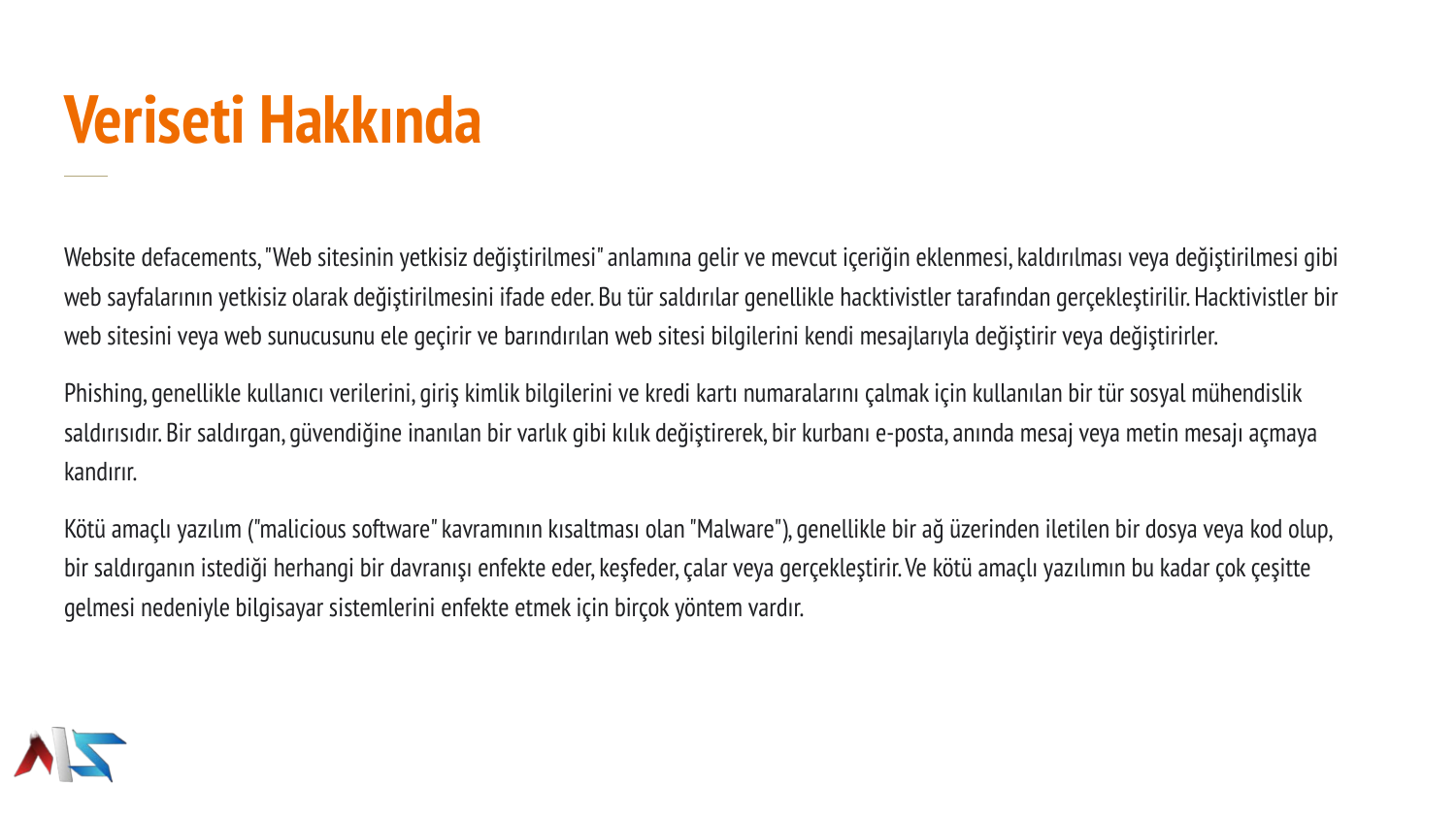

Veriseti Hakkında
Website defacements, "Web sitesinin yetkisiz değiştirilmesi" anlamına gelir ve mevcut içeriğin eklenmesi, kaldırılması veya değiştirilmesi gibi web sayfalarının yetkisiz olarak değiştirilmesini ifade eder. Bu tür saldırılar genellikle hacktivistler tarafından gerçekleştirilir. Hacktivistler bir web sitesini veya web sunucusunu ele geçirir ve barındırılan web sitesi bilgilerini kendi mesajlarıyla değiştirir veya değiştirirler.
Phishing, genellikle kullanıcı verilerini, giriş kimlik bilgilerini ve kredi kartı numaralarını çalmak için kullanılan bir tür sosyal mühendislik saldırısıdır. Bir saldırgan, güvendiğine inanılan bir varlık gibi kılık değiştirerek, bir kurbanı e-posta, anında mesaj veya metin mesajı açmaya kandırır.
Kötü amaçlı yazılım ("malicious software" kavramının kısaltması olan "Malware"), genellikle bir ağ üzerinden iletilen bir dosya veya kod olup, bir saldırganın istediği herhangi bir davranışı enfekte eder, keşfeder, çalar veya gerçekleştirir. Ve kötü amaçlı yazılımın bu kadar çok çeşitte gelmesi nedeniyle bilgisayar sistemlerini enfekte etmek için birçok yöntem vardır.